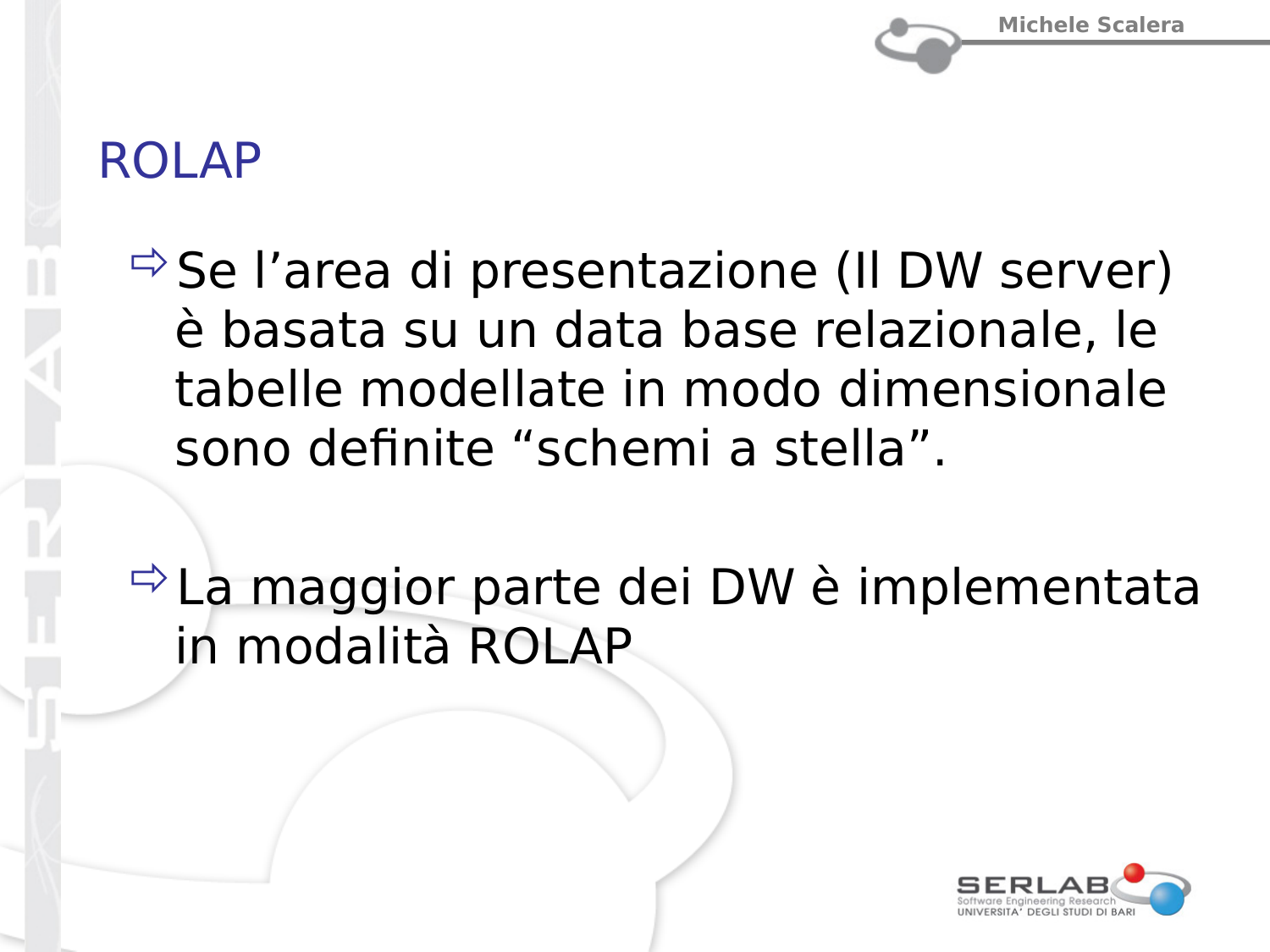

# ROLAP
Se l’area di presentazione (Il DW server) è basata su un data base relazionale, le tabelle modellate in modo dimensionale sono definite “schemi a stella”.

La maggior parte dei DW è implementata in modalità ROLAP
Prof. Michele Scalera